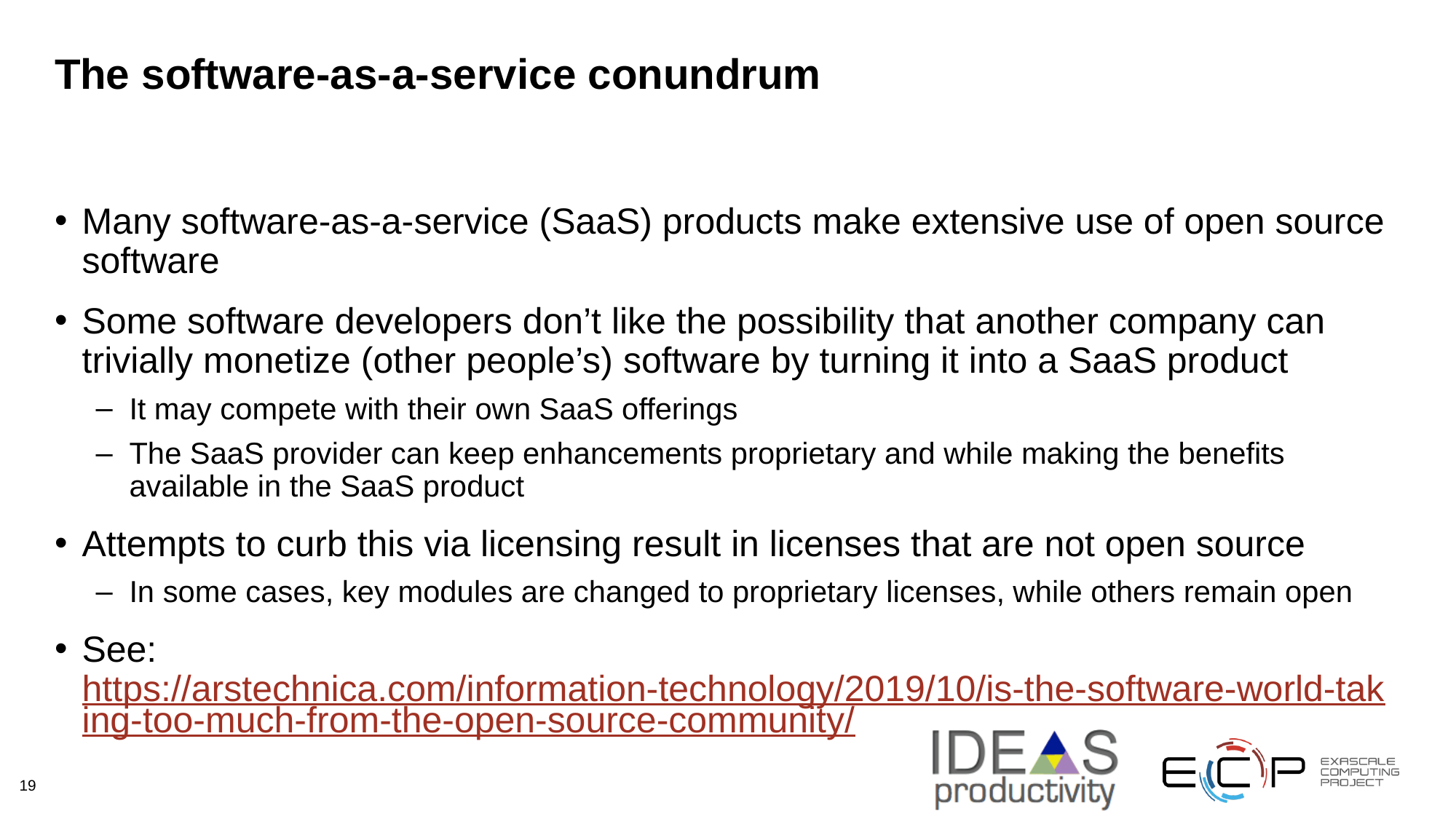

# The software-as-a-service conundrum
Many software-as-a-service (SaaS) products make extensive use of open source software
Some software developers don’t like the possibility that another company can trivially monetize (other people’s) software by turning it into a SaaS product
It may compete with their own SaaS offerings
The SaaS provider can keep enhancements proprietary and while making the benefits available in the SaaS product
Attempts to curb this via licensing result in licenses that are not open source
In some cases, key modules are changed to proprietary licenses, while others remain open
See: https://arstechnica.com/information-technology/2019/10/is-the-software-world-taking-too-much-from-the-open-source-community/